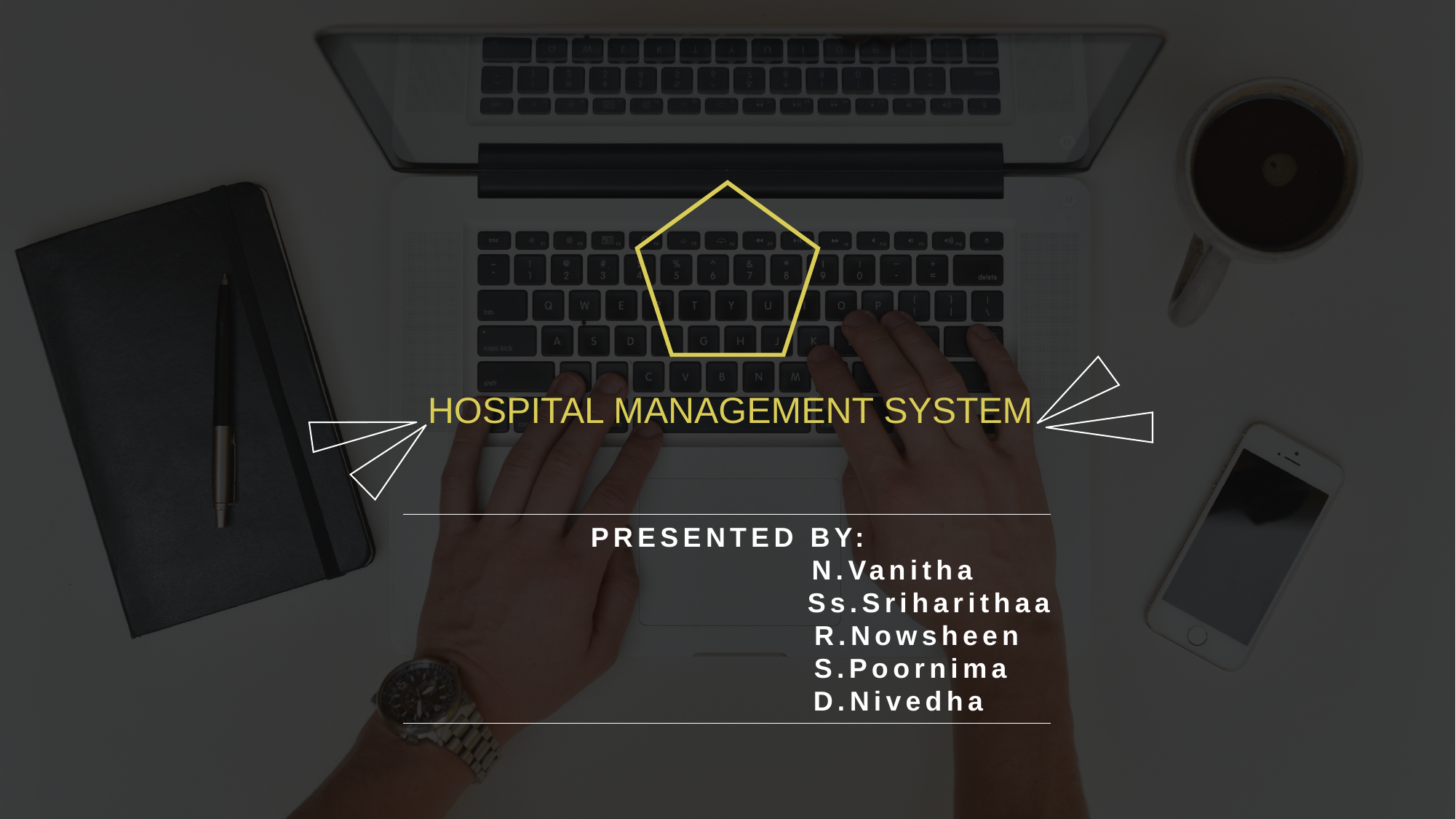

HOSPITAL MANAGEMENT SYSTEM

PRESENTED BY:
                           N.Vanitha
                                 Ss.Sriharithaa
                               R.Nowsheen
                              S.Poornima
                            D.Nivedha